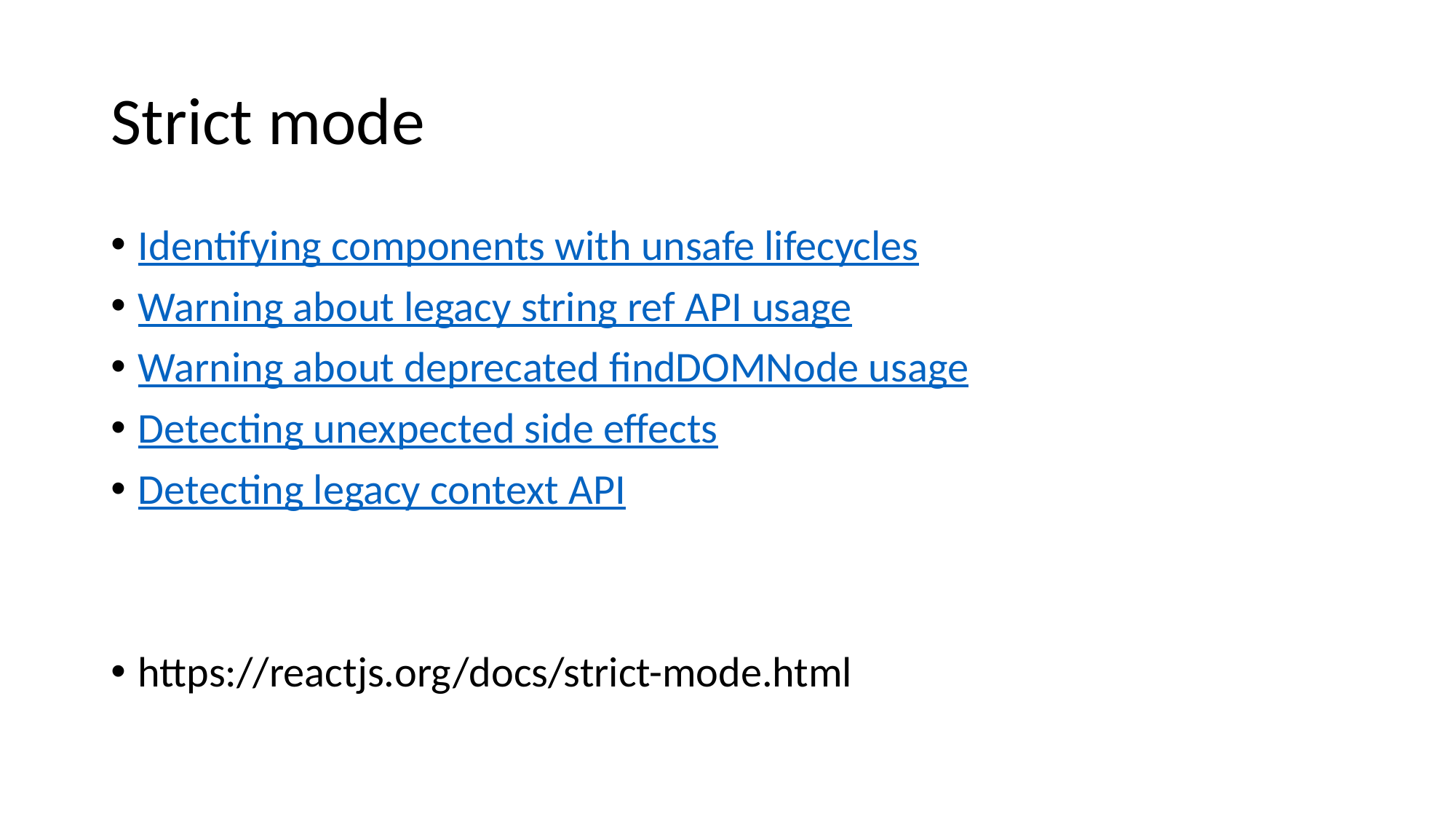

# Strict mode
Identifying components with unsafe lifecycles
Warning about legacy string ref API usage
Warning about deprecated findDOMNode usage
Detecting unexpected side effects
Detecting legacy context API

https://reactjs.org/docs/strict-mode.html